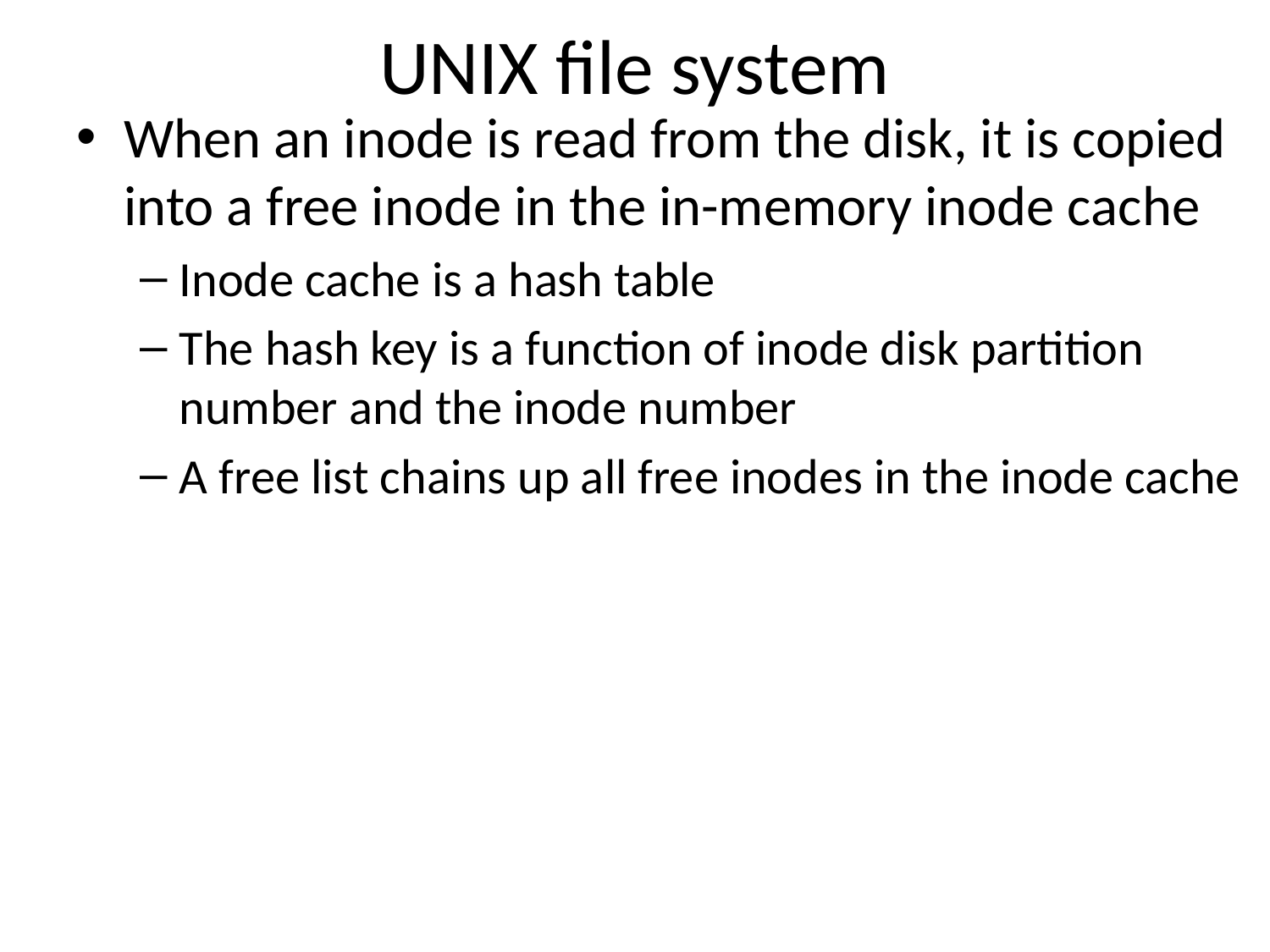

# UNIX file system
When an inode is read from the disk, it is copied into a free inode in the in-memory inode cache
Inode cache is a hash table
The hash key is a function of inode disk partition number and the inode number
A free list chains up all free inodes in the inode cache